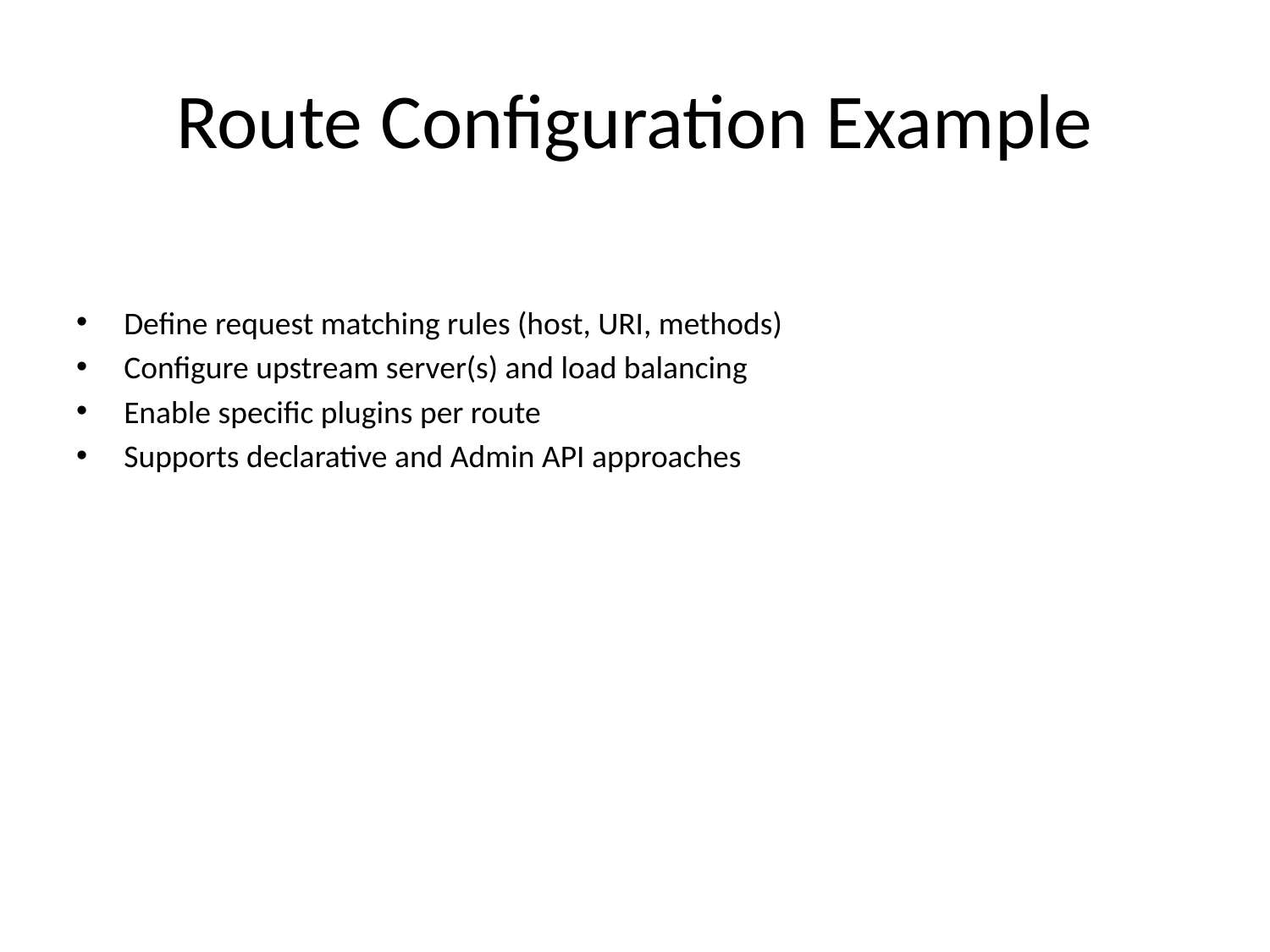

# Route Configuration Example

Define request matching rules (host, URI, methods)
Configure upstream server(s) and load balancing
Enable specific plugins per route
Supports declarative and Admin API approaches